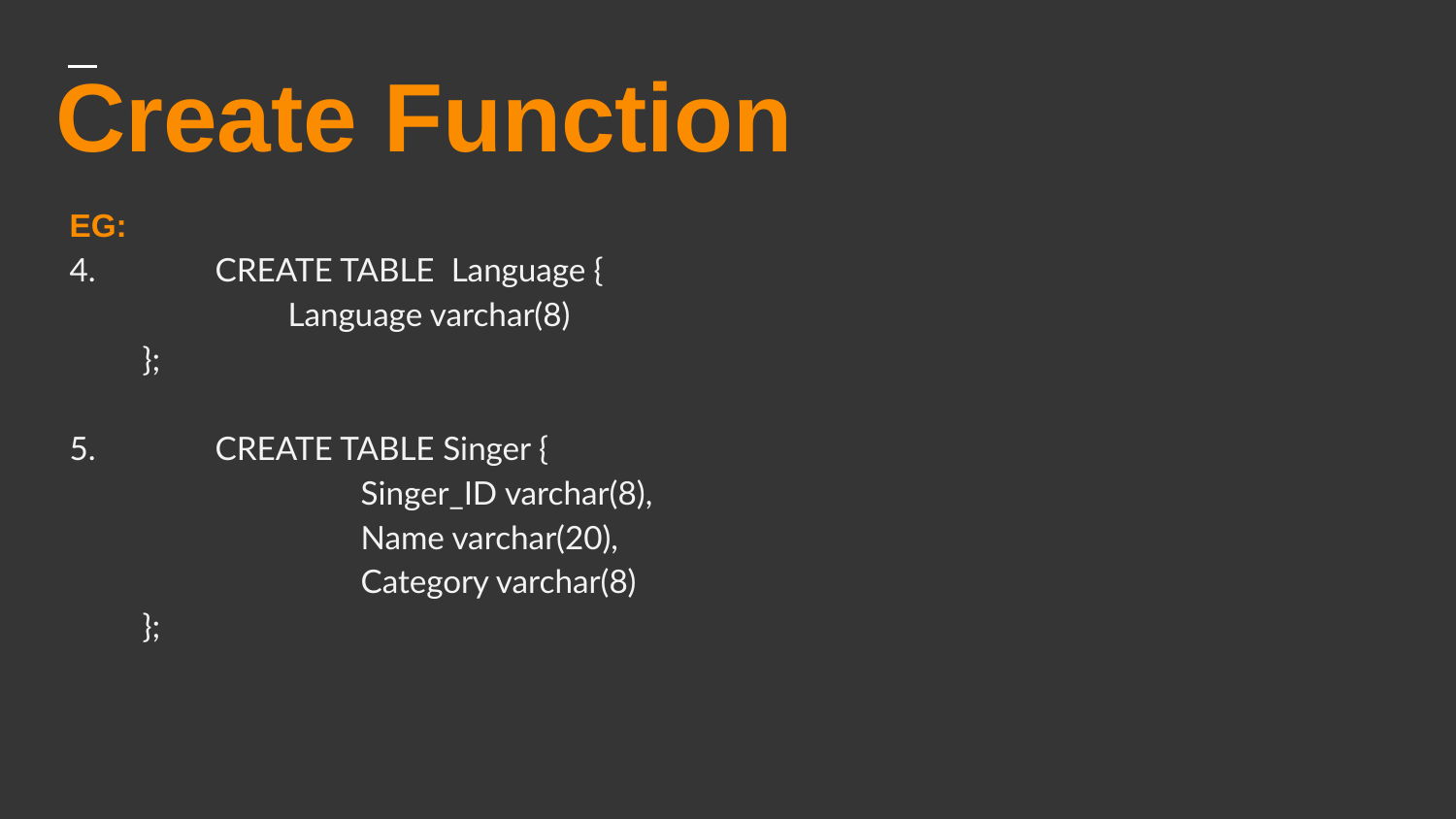

# Create Function

EG:
4.	CREATE TABLE  Language {
	Language varchar(8)
};

5.	CREATE TABLE Singer {
		Singer_ID varchar(8),
		Name varchar(20),
		Category varchar(8)
};